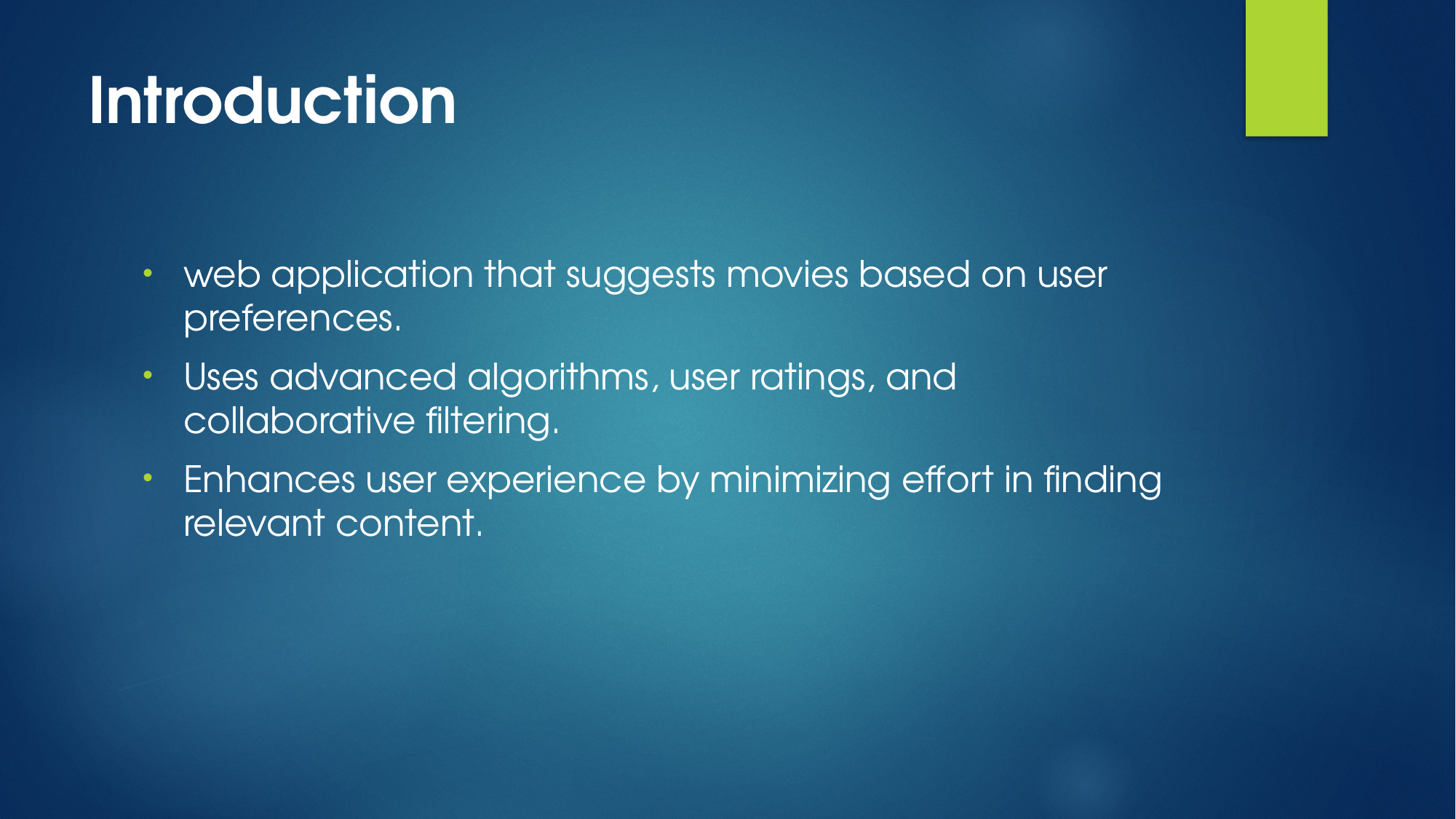

# Introduction
web application that suggests movies based on user preferences.
Uses advanced algorithms, user ratings, and collaborative filtering.
Enhances user experience by minimizing effort in finding relevant content.